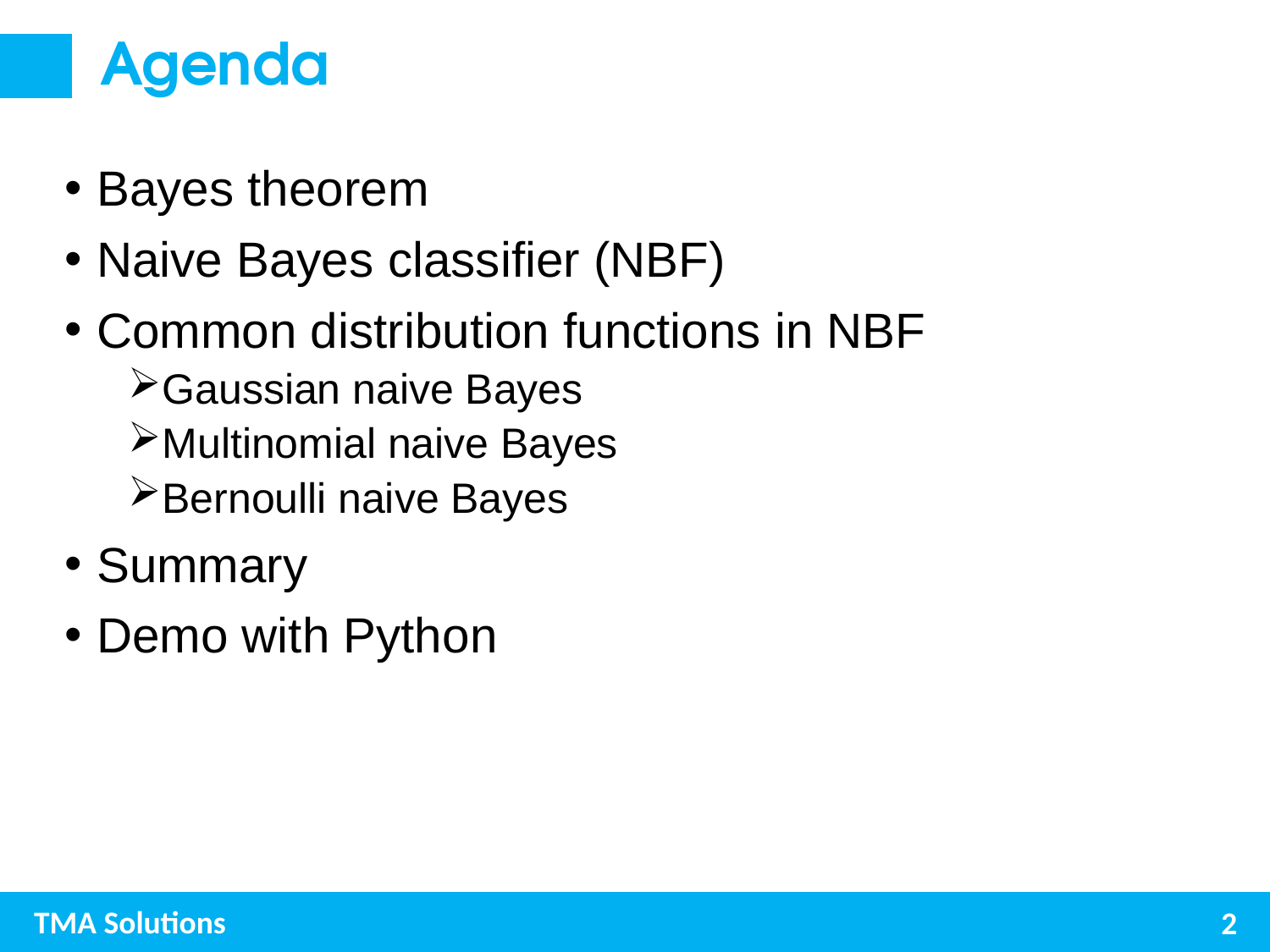

# Agenda
Bayes theorem
Naive Bayes classifier (NBF)
Common distribution functions in NBF
Gaussian naive Bayes
Multinomial naive Bayes
Bernoulli naive Bayes
Summary
Demo with Python

2